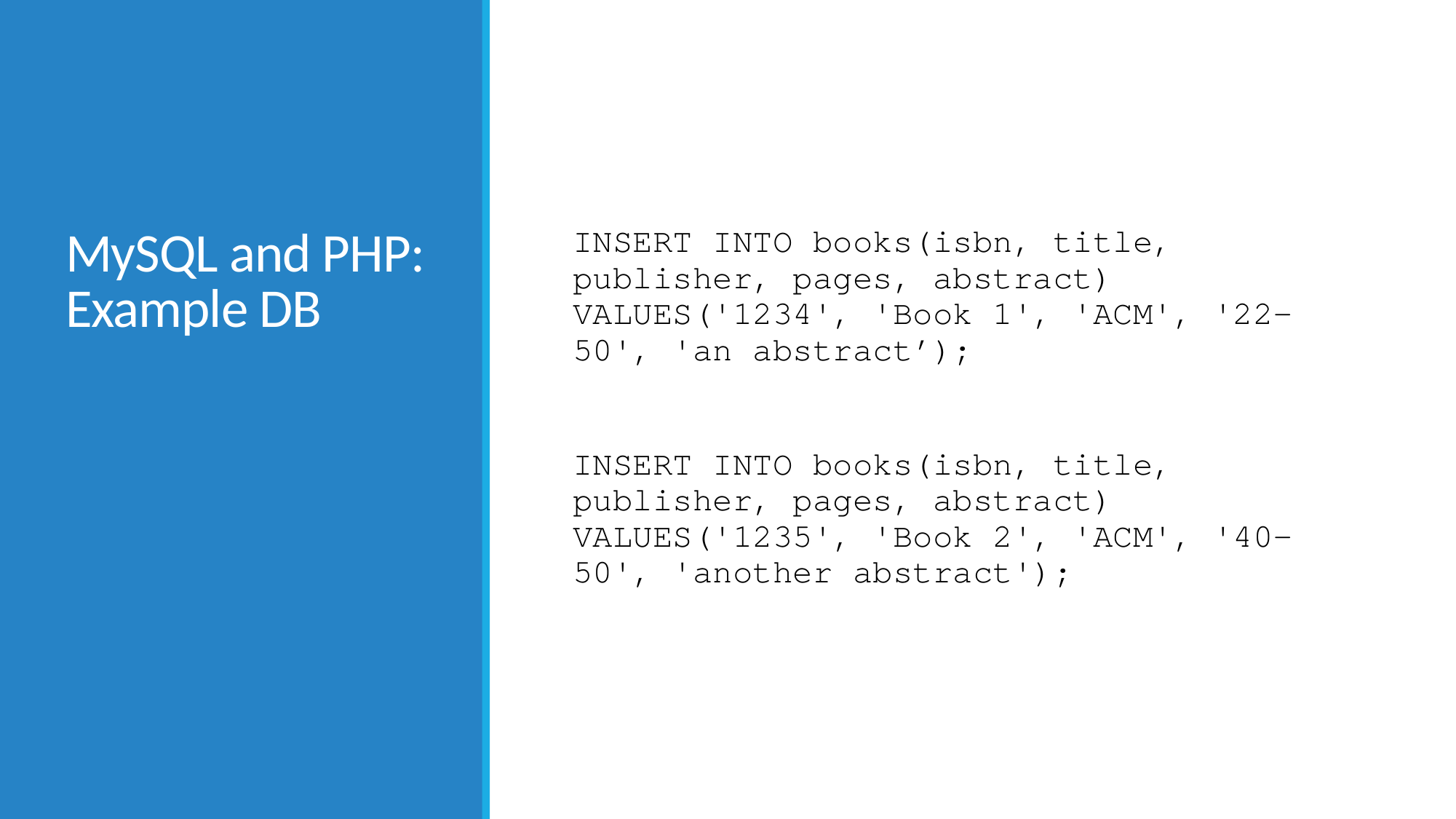

# MySQL and PHP: Example DB

INSERT INTO books(isbn, title, publisher, pages, abstract) VALUES('1234', 'Book 1', 'ACM', '22-50', 'an abstract’);

INSERT INTO books(isbn, title, publisher, pages, abstract) VALUES('1235', 'Book 2', 'ACM', '40-50', 'another abstract');